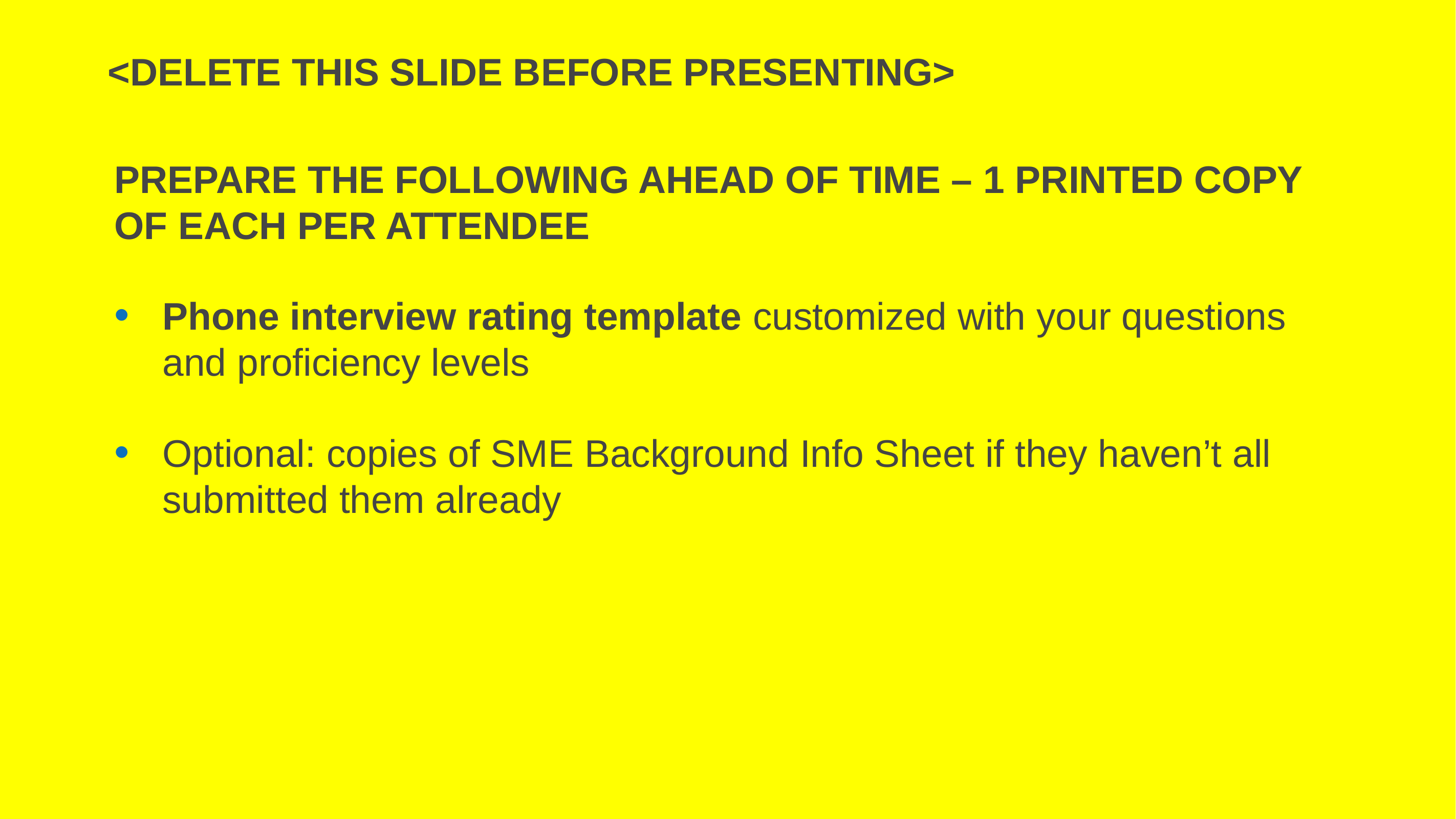

# <Delete THIS SLIDE BEFORE PRESENTING>
PREPARE THE FOLLOWING AHEAD OF TIME – 1 PRINTED COPY OF EACH PER ATTENDEE
Phone interview rating template customized with your questions and proficiency levels
Optional: copies of SME Background Info Sheet if they haven’t all submitted them already